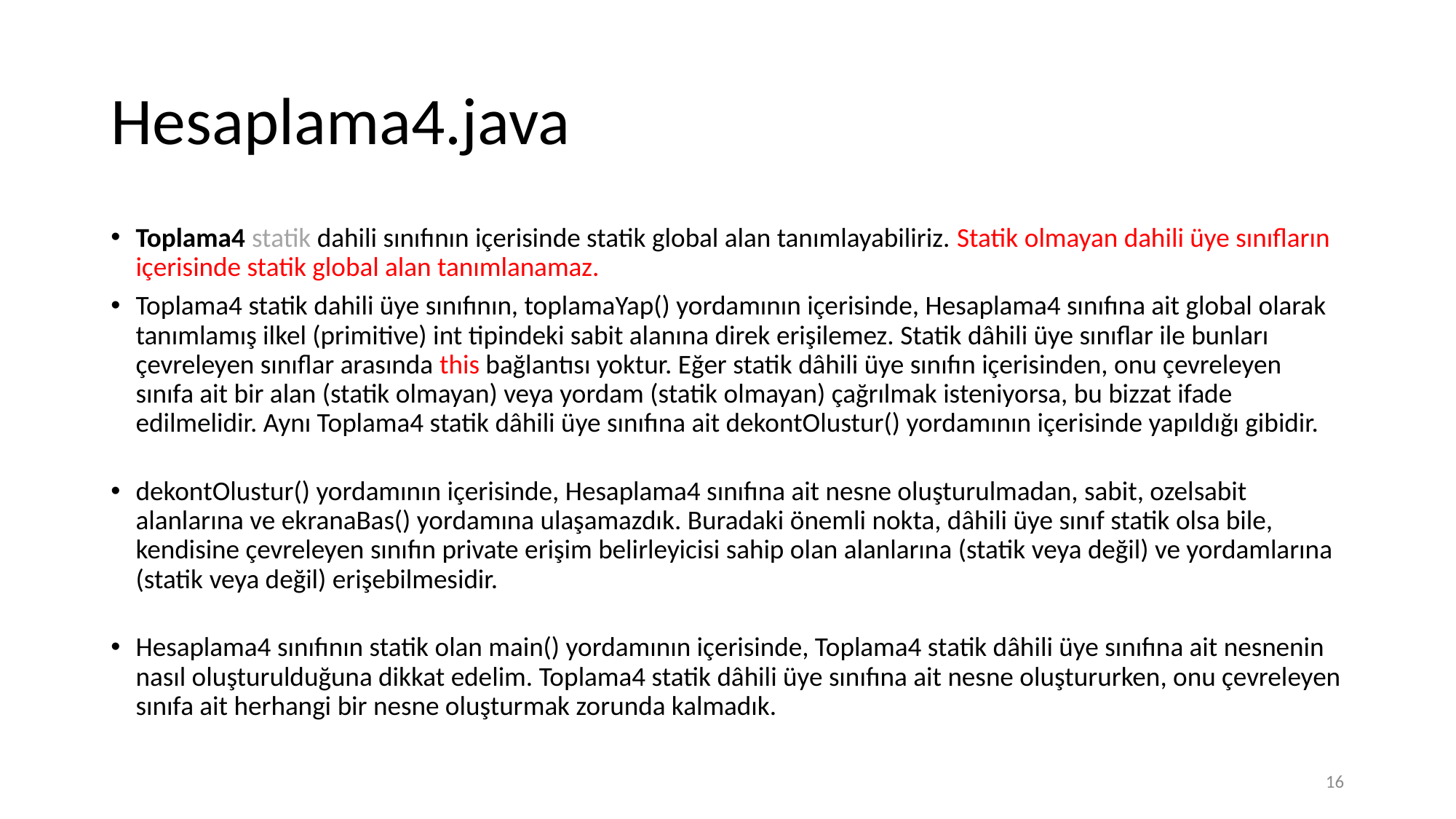

# Hesaplama4.java
Toplama4 statik dahili sınıfının içerisinde statik global alan tanımlayabiliriz. Statik olmayan dahili üye sınıfların içerisinde statik global alan tanımlanamaz.
Toplama4 statik dahili üye sınıfının, toplamaYap() yordamının içerisinde, Hesaplama4 sınıfına ait global olarak tanımlamış ilkel (primitive) int tipindeki sabit alanına direk erişilemez. Statik dâhili üye sınıflar ile bunları çevreleyen sınıflar arasında this bağlantısı yoktur. Eğer statik dâhili üye sınıfın içerisinden, onu çevreleyen sınıfa ait bir alan (statik olmayan) veya yordam (statik olmayan) çağrılmak isteniyorsa, bu bizzat ifade edilmelidir. Aynı Toplama4 statik dâhili üye sınıfına ait dekontOlustur() yordamının içerisinde yapıldığı gibidir.
dekontOlustur() yordamının içerisinde, Hesaplama4 sınıfına ait nesne oluşturulmadan, sabit, ozelsabit alanlarına ve ekranaBas() yordamına ulaşamazdık. Buradaki önemli nokta, dâhili üye sınıf statik olsa bile, kendisine çevreleyen sınıfın private erişim belirleyicisi sahip olan alanlarına (statik veya değil) ve yordamlarına (statik veya değil) erişebilmesidir.
Hesaplama4 sınıfının statik olan main() yordamının içerisinde, Toplama4 statik dâhili üye sınıfına ait nesnenin nasıl oluşturulduğuna dikkat edelim. Toplama4 statik dâhili üye sınıfına ait nesne oluştururken, onu çevreleyen sınıfa ait herhangi bir nesne oluşturmak zorunda kalmadık.
16